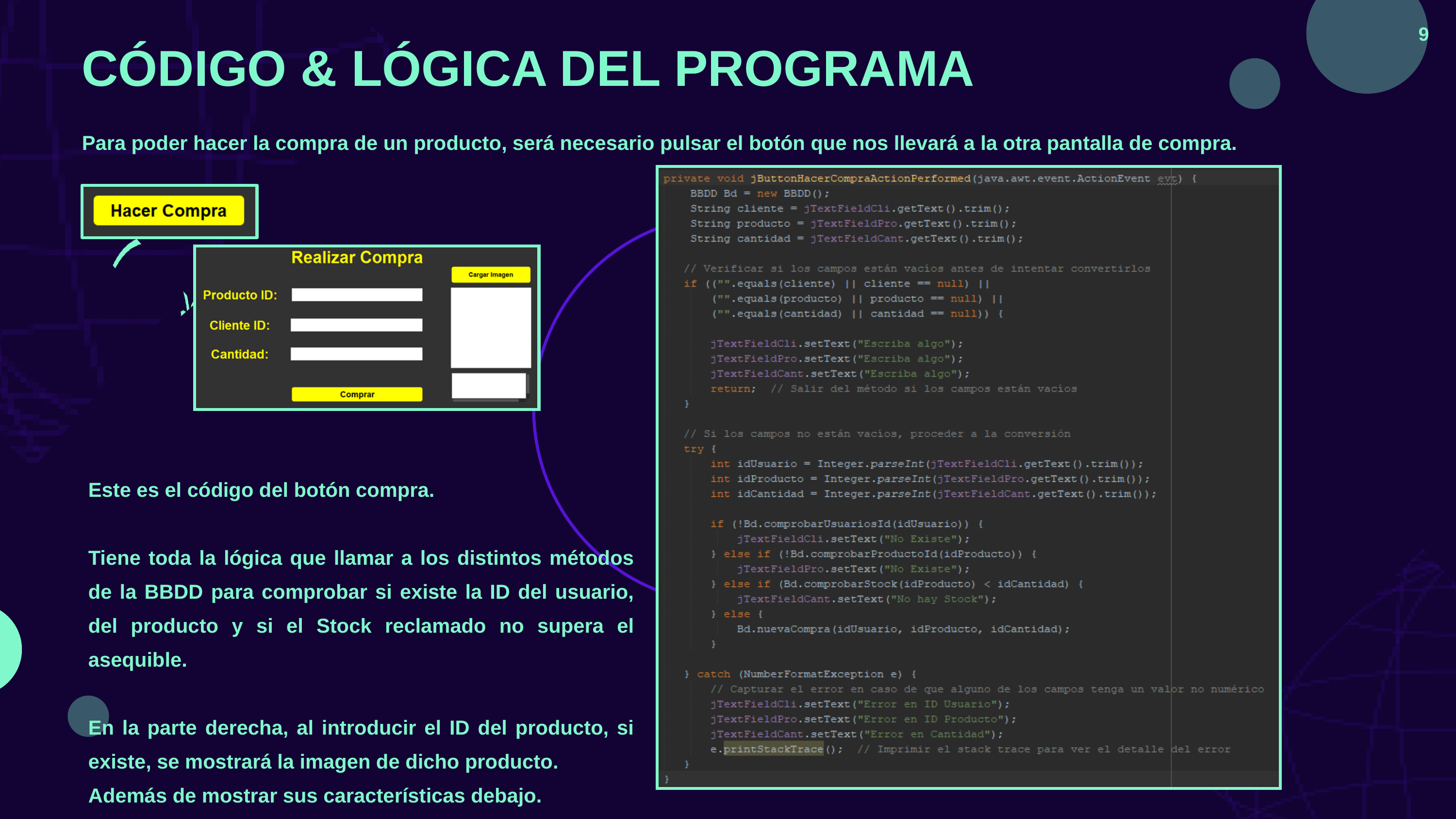

9
CÓDIGO & LÓGICA DEL PROGRAMA

Para poder hacer la compra de un producto, será necesario pulsar el botón que nos llevará a la otra pantalla de compra.

Este es el código del botón compra.

Tiene toda la lógica que llamar a los distintos métodos de la BBDD para comprobar si existe la ID del usuario, del producto y si el Stock reclamado no supera el asequible.

En la parte derecha, al introducir el ID del producto, si existe, se mostrará la imagen de dicho producto.
Además de mostrar sus características debajo.